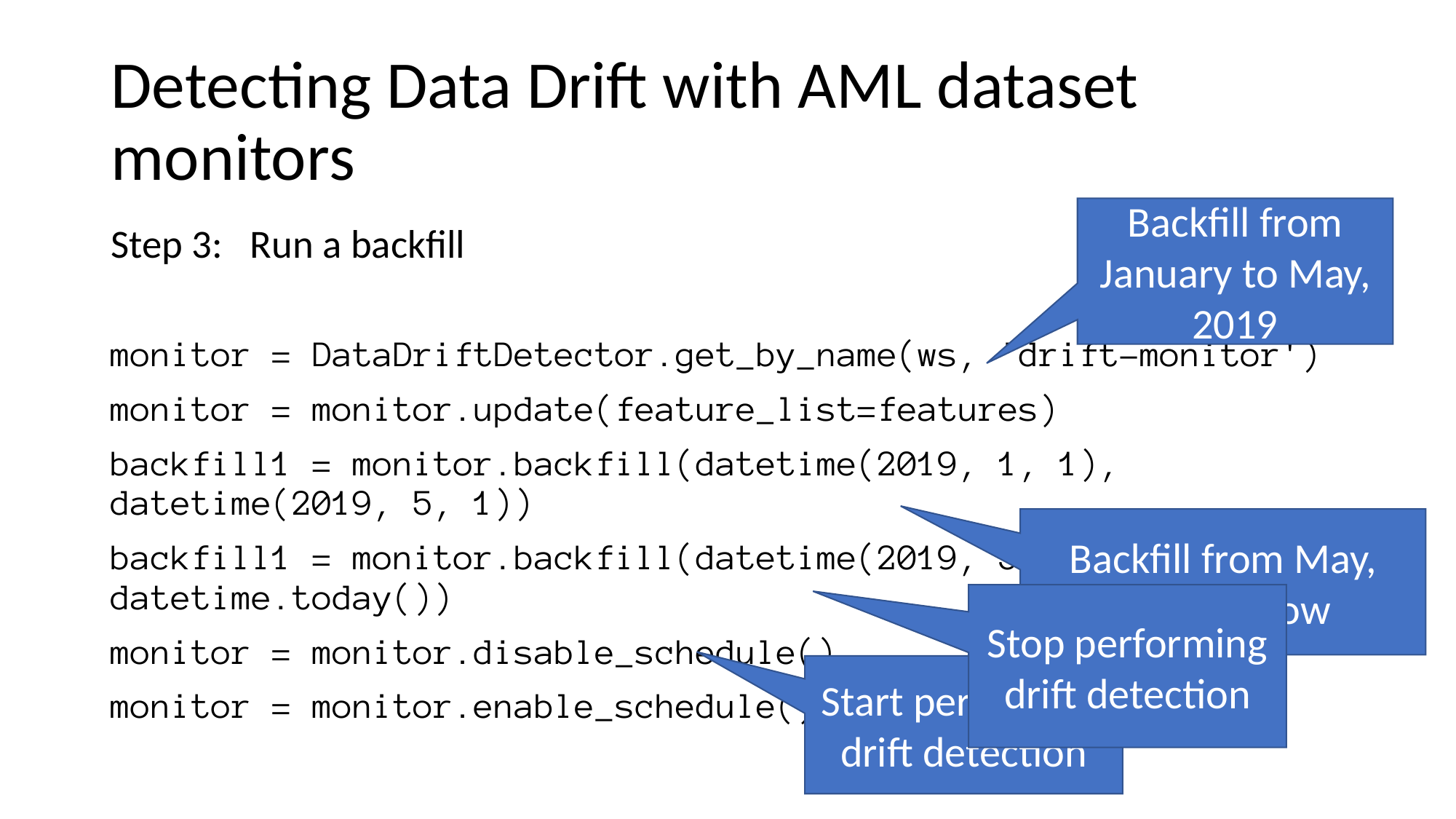

# Detecting Data Drift with AML dataset monitors
Backfill from January to May, 2019
Step 3:   Run a backfill

monitor = DataDriftDetector.get_by_name(ws, 'drift-monitor')
monitor = monitor.update(feature_list=features)
backfill1 = monitor.backfill(datetime(2019, 1, 1), datetime(2019, 5, 1))
backfill1 = monitor.backfill(datetime(2019, 5, 1), datetime.today())
monitor = monitor.disable_schedule()
monitor = monitor.enable_schedule()
Backfill from May, 2019 to now
Stop performing drift detection
Start performing drift detection